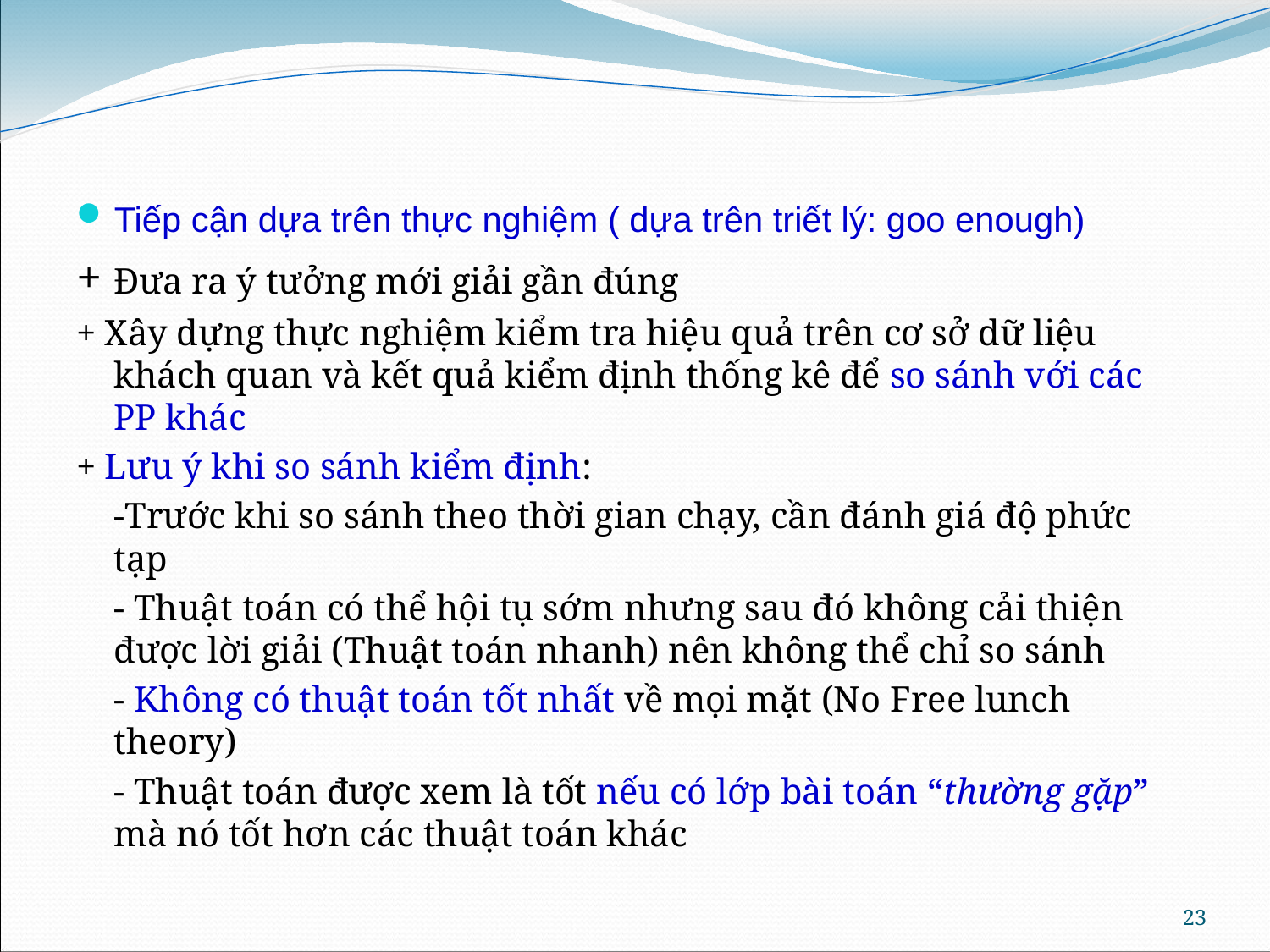

#
Tiếp cận dựa trên thực nghiệm ( dựa trên triết lý: goo enough)
+ Đưa ra ý tưởng mới giải gần đúng
+ Xây dựng thực nghiệm kiểm tra hiệu quả trên cơ sở dữ liệu khách quan và kết quả kiểm định thống kê để so sánh với các PP khác
+ Lưu ý khi so sánh kiểm định:
	-Trước khi so sánh theo thời gian chạy, cần đánh giá độ phức tạp
	- Thuật toán có thể hội tụ sớm nhưng sau đó không cải thiện được lời giải (Thuật toán nhanh) nên không thể chỉ so sánh
	- Không có thuật toán tốt nhất về mọi mặt (No Free lunch theory)
	- Thuật toán được xem là tốt nếu có lớp bài toán “thường gặp” mà nó tốt hơn các thuật toán khác
23